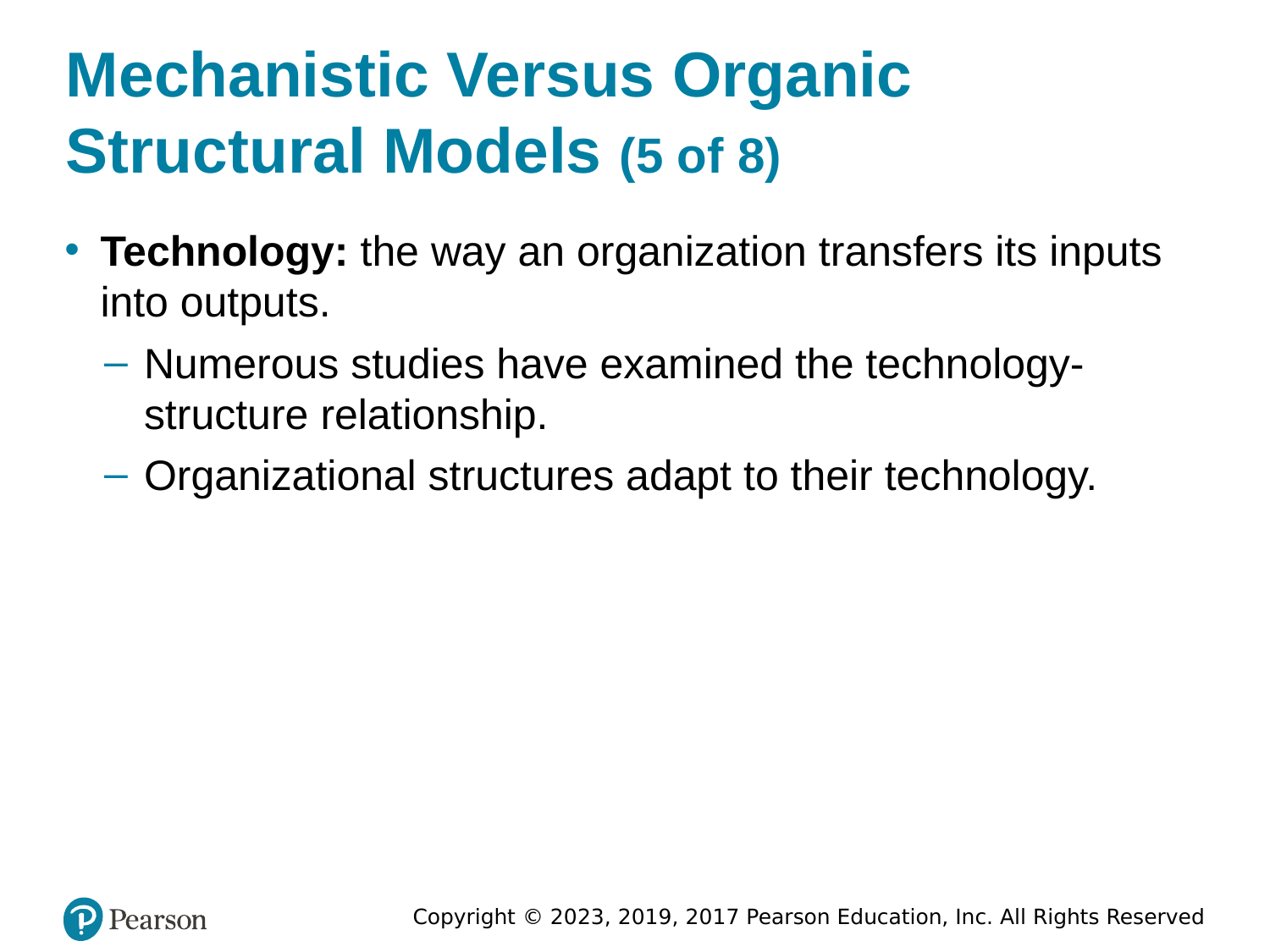

# Mechanistic Versus Organic Structural Models (5 of 8)
Technology: the way an organization transfers its inputs into outputs.
Numerous studies have examined the technology-structure relationship.
Organizational structures adapt to their technology.